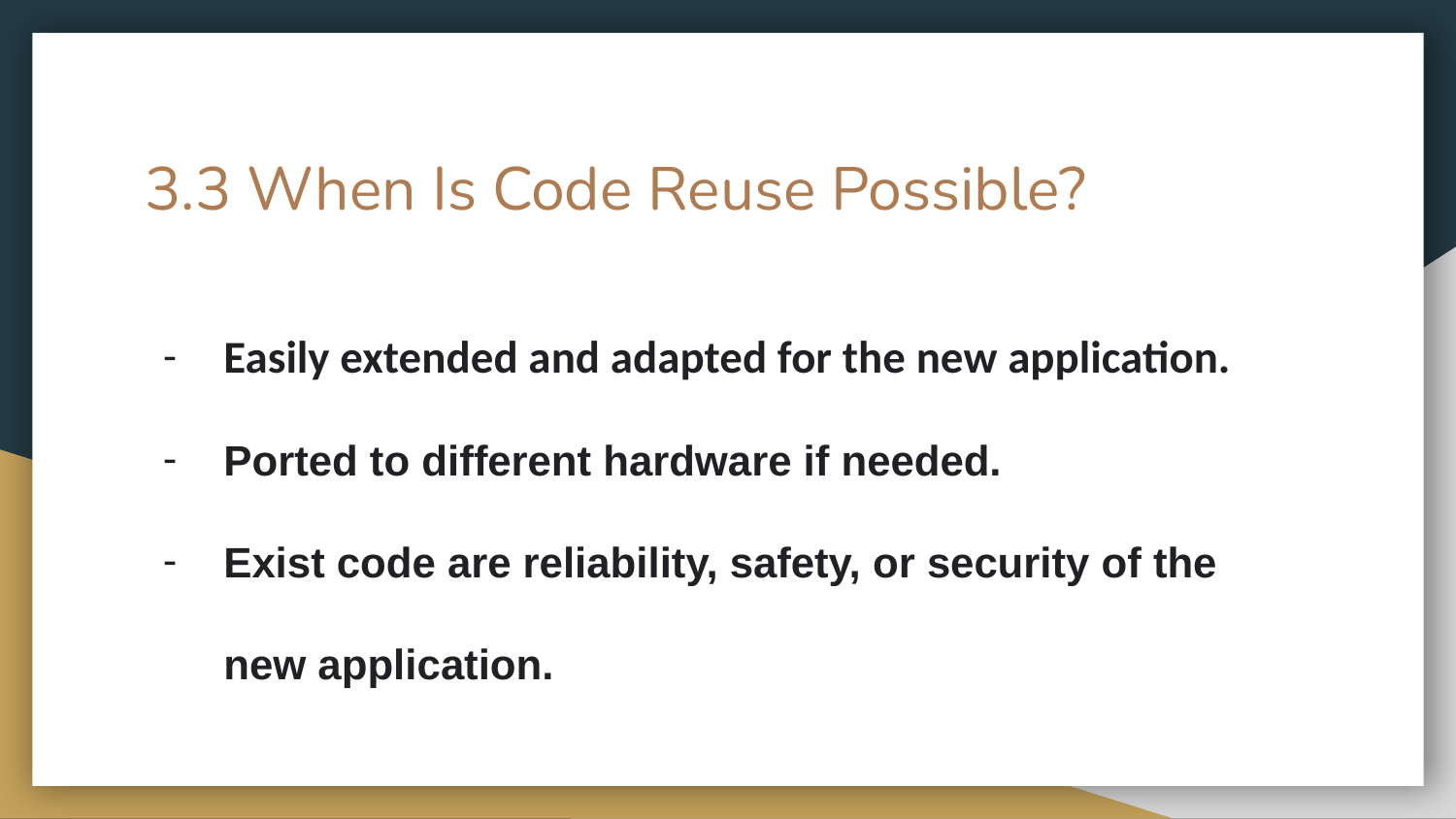

# 3.3 When Is Code Reuse Possible?
Easily extended and adapted for the new application.
Ported to different hardware if needed.
Exist code are reliability, safety, or security of the new application.